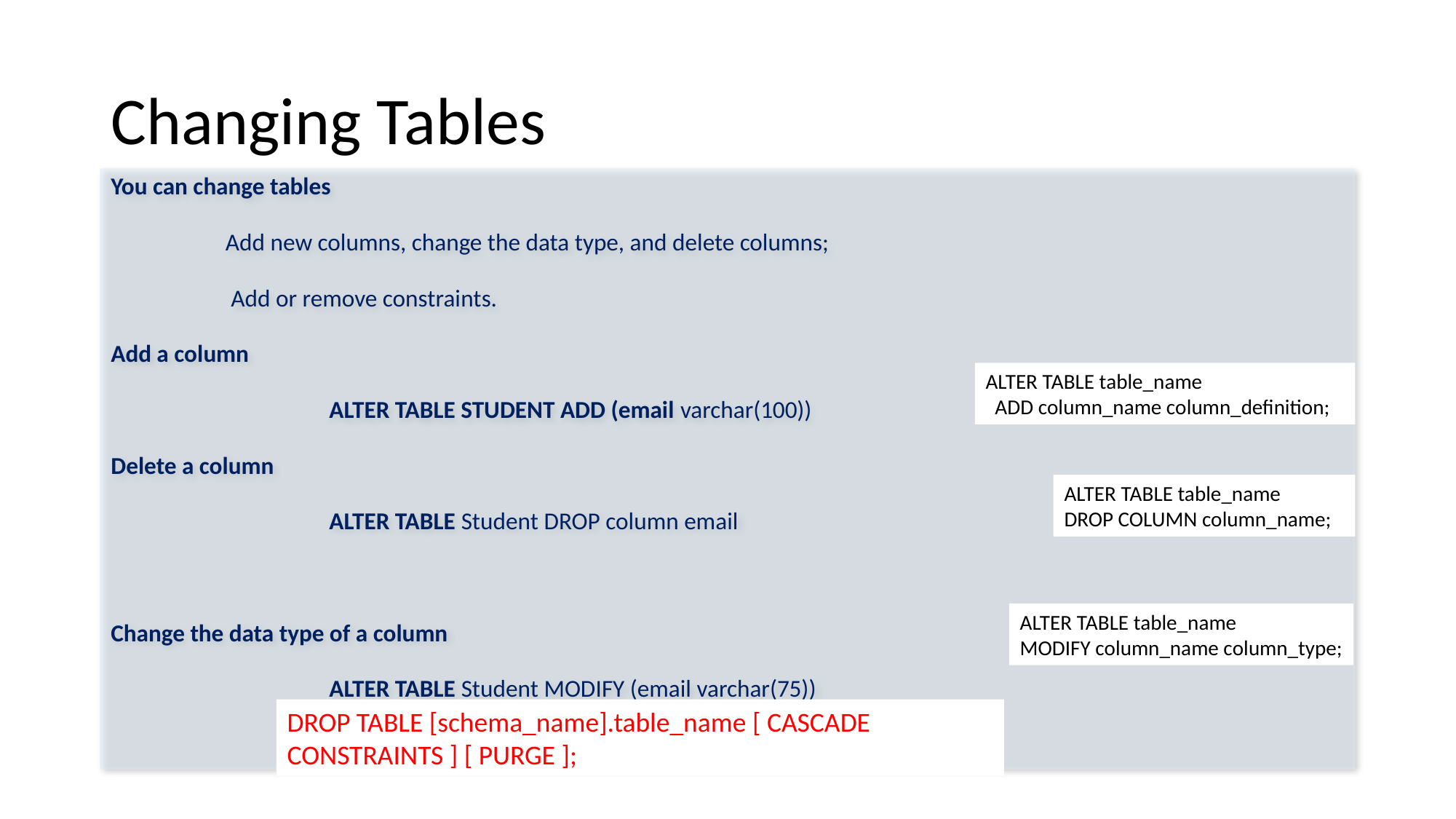

# Changing Tables
You can change tables
     	 Add new columns, change the data type, and delete columns;
  	  Add or remove constraints.
Add a column
		ALTER TABLE STUDENT ADD (email varchar(100))
Delete a column
		ALTER TABLE Student DROP column email

Change the data type of a column
		ALTER TABLE Student MODIFY (email varchar(75))

ALTER TABLE table_name
  ADD column_name column_definition;
ALTER TABLE table_name
DROP COLUMN column_name;
ALTER TABLE table_name
MODIFY column_name column_type;
DROP TABLE [schema_name].table_name [ CASCADE CONSTRAINTS ] [ PURGE ];